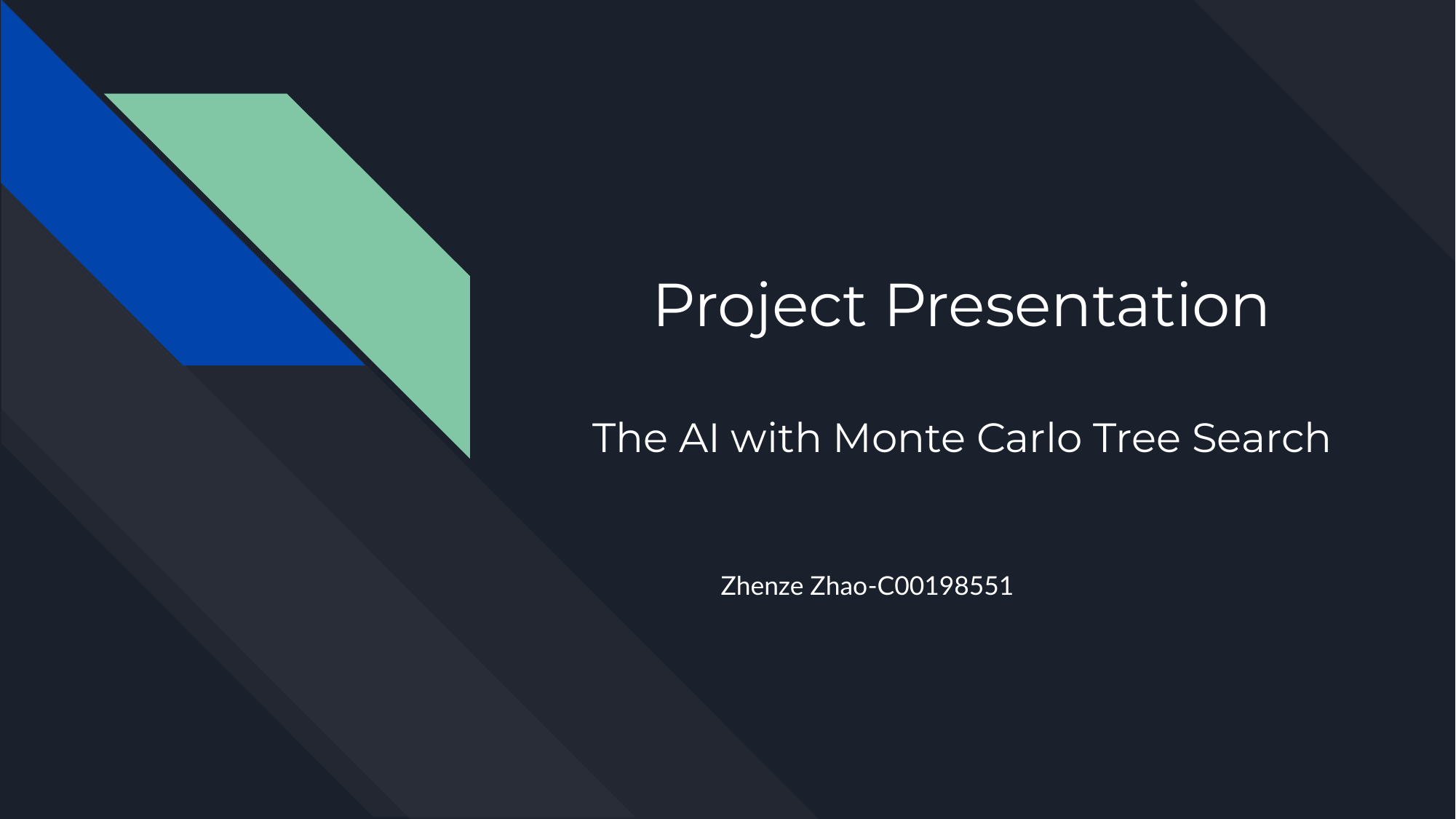

# Project Presentation

The AI with Monte Carlo Tree Search

Zhenze Zhao-C00198551